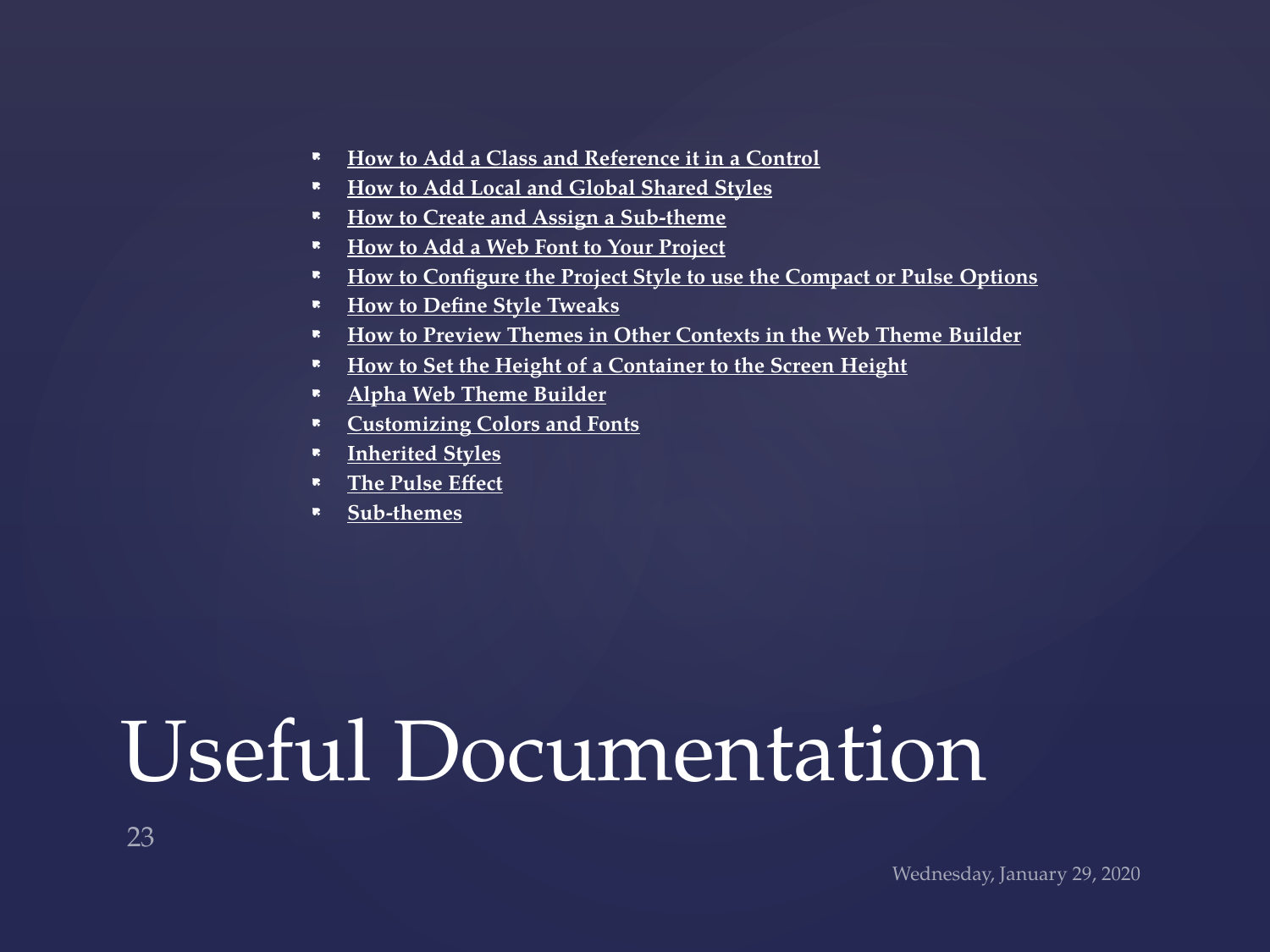

How to Add a Class and Reference it in a Control
How to Add Local and Global Shared Styles
How to Create and Assign a Sub-theme
How to Add a Web Font to Your Project
How to Configure the Project Style to use the Compact or Pulse Options
How to Define Style Tweaks
How to Preview Themes in Other Contexts in the Web Theme Builder
How to Set the Height of a Container to the Screen Height
Alpha Web Theme Builder
Customizing Colors and Fonts
Inherited Styles
The Pulse Effect
Sub-themes

# Useful Documentation
23

Wednesday, January 29, 2020